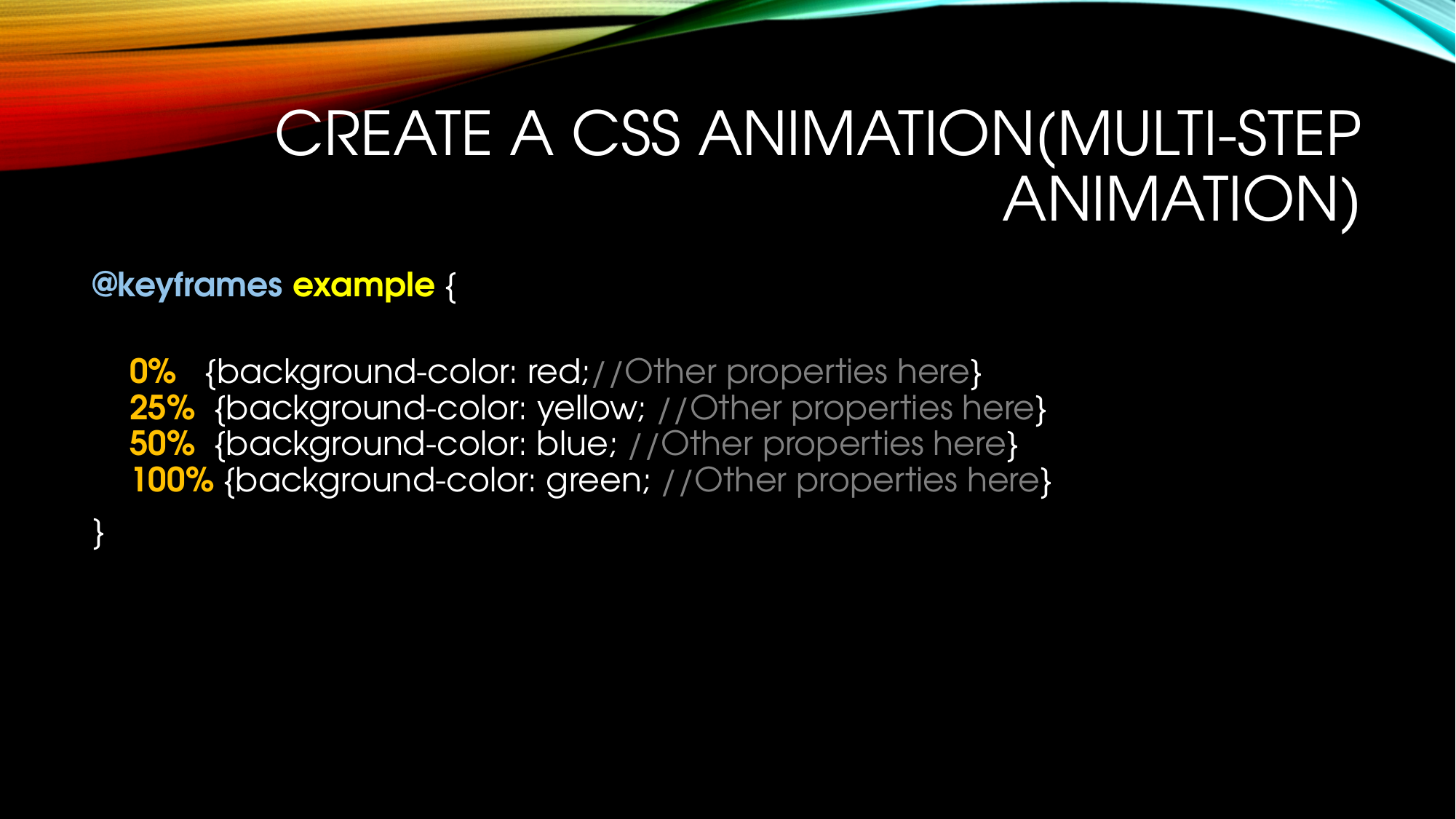

# Create a CSS animation(multi-step animation)
@keyframes example {
    0%   {background-color: red;//Other properties here}
    25%  {background-color: yellow; //Other properties here}
    50%  {background-color: blue; //Other properties here}
    100% {background-color: green; //Other properties here}
}